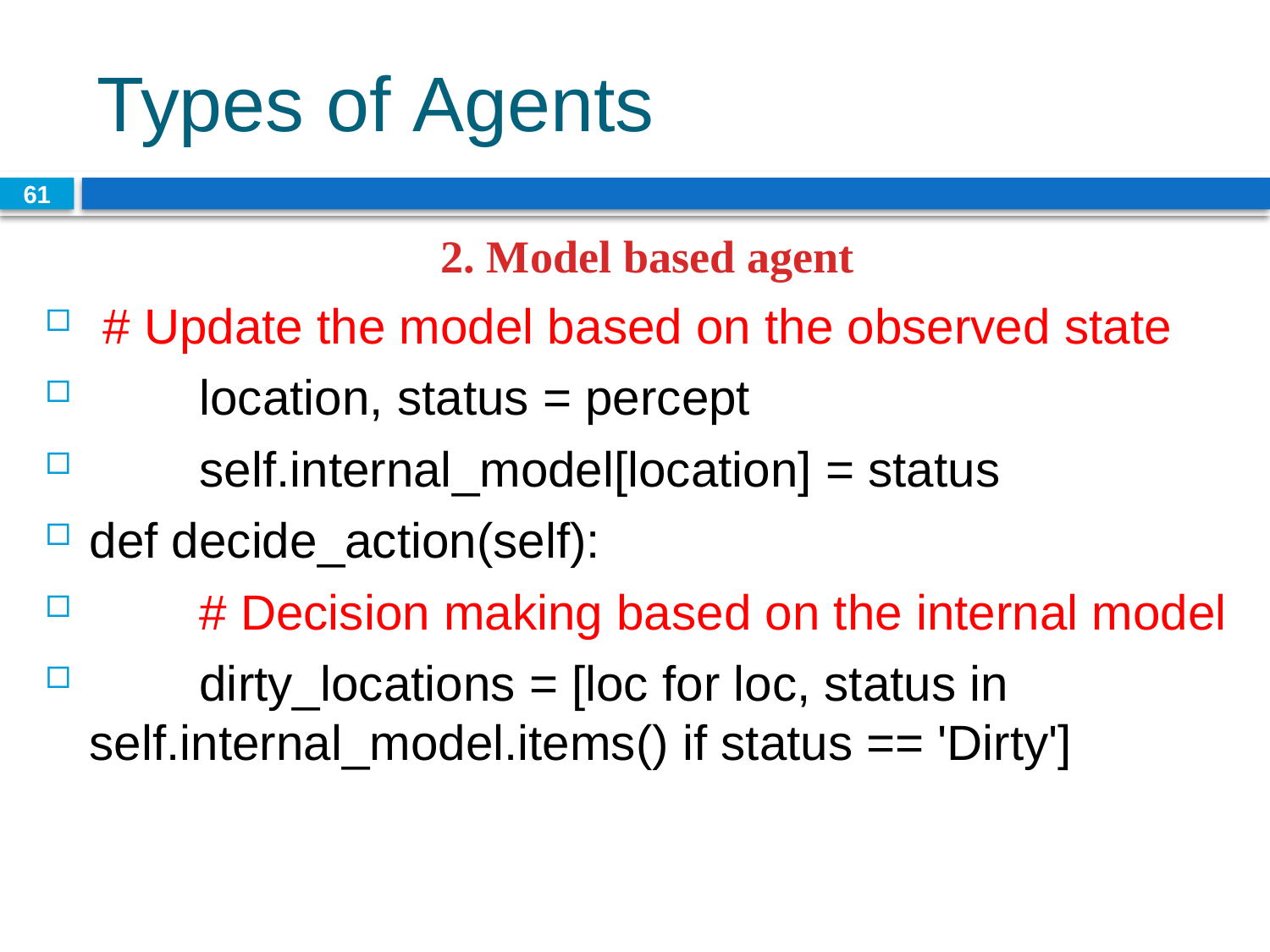

# Types of Agents
61
 2. Model based agent
 # Update the model based on the observed state
        location, status = percept
        self.internal_model[location] = status
def decide_action(self):
        # Decision making based on the internal model
        dirty_locations = [loc for loc, status in self.internal_model.items() if status == 'Dirty']